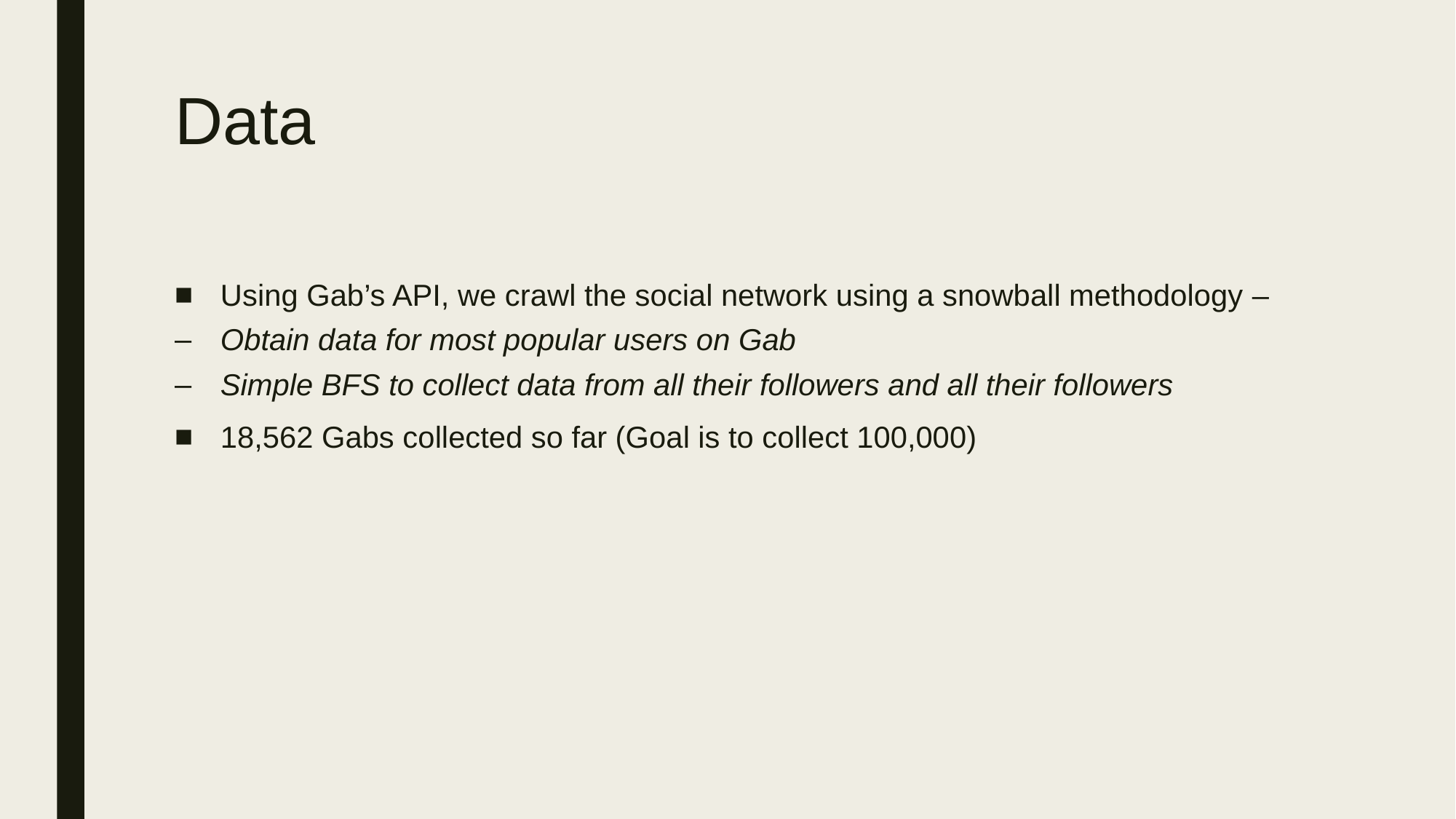

# Data
Using Gab’s API, we crawl the social network using a snowball methodology –
Obtain data for most popular users on Gab
Simple BFS to collect data from all their followers and all their followers
18,562 Gabs collected so far (Goal is to collect 100,000)